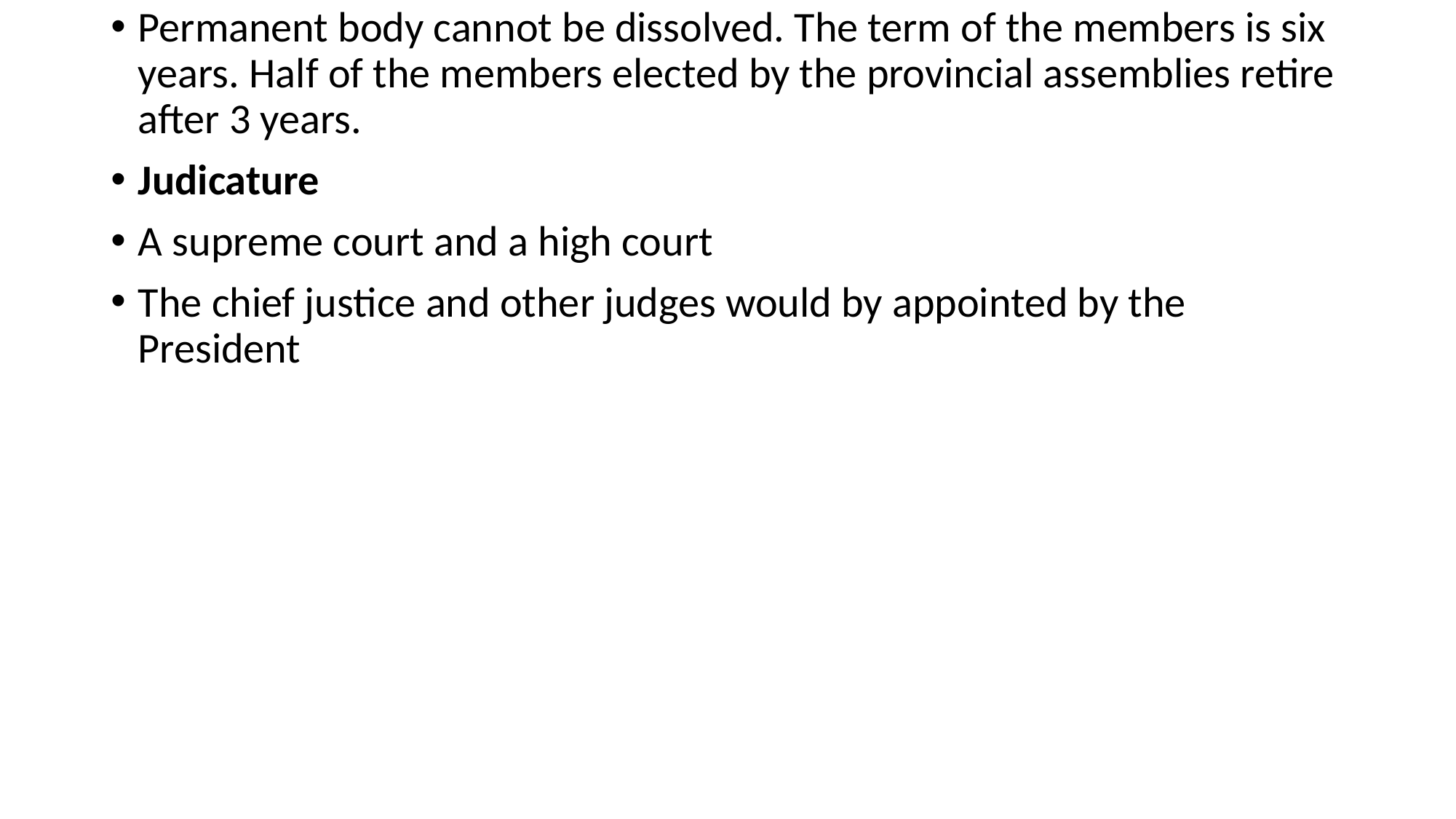

Permanent body cannot be dissolved. The term of the members is six years. Half of the members elected by the provincial assemblies retire after 3 years.
Judicature
A supreme court and a high court
The chief justice and other judges would by appointed by the President